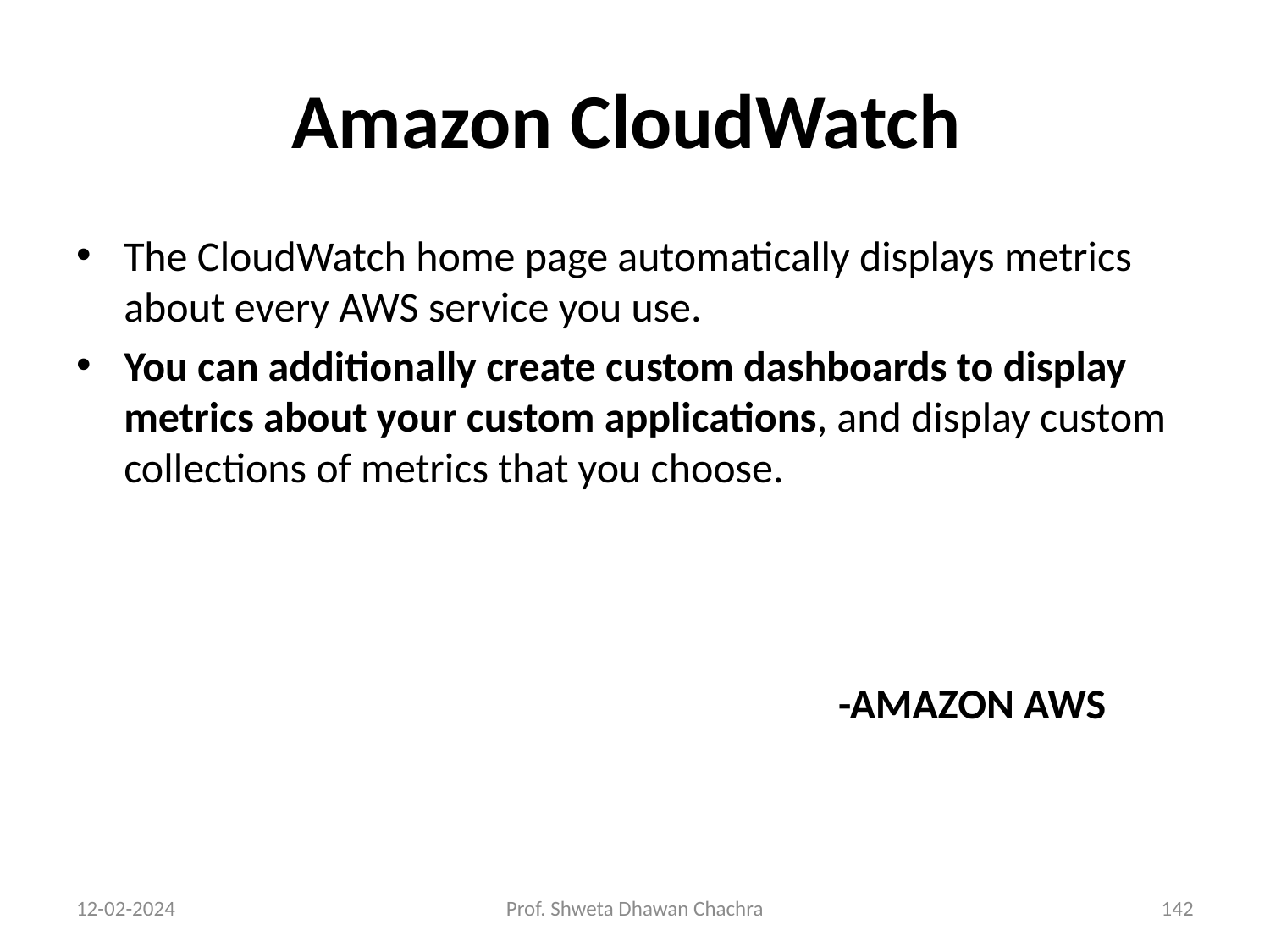

# Amazon CloudWatch
The CloudWatch home page automatically displays metrics about every AWS service you use.
You can additionally create custom dashboards to display metrics about your custom applications, and display custom collections of metrics that you choose.

						-AMAZON AWS
12-02-2024
Prof. Shweta Dhawan Chachra
142